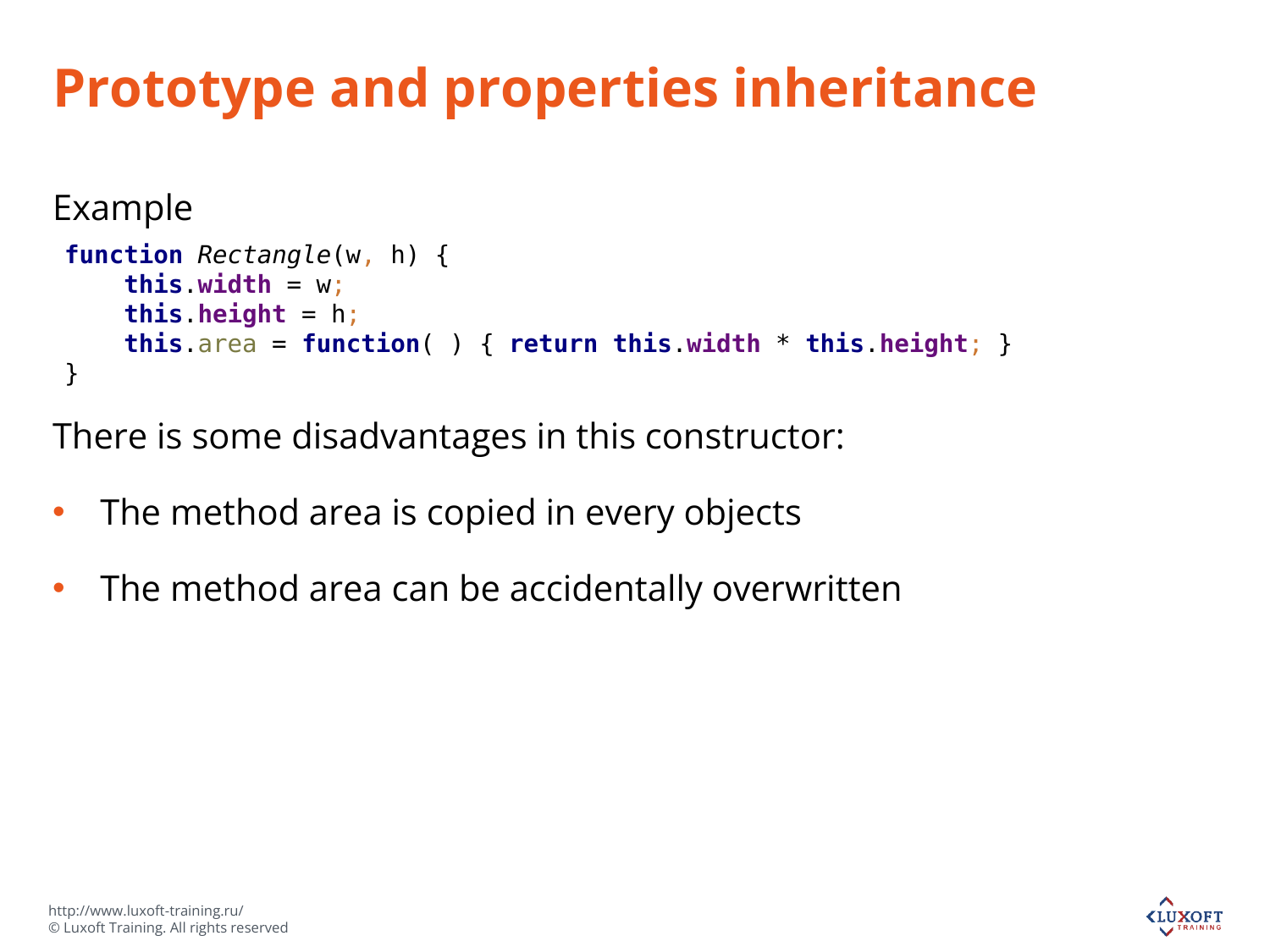

# Prototype and properties inheritance
Example

There is some disadvantages in this constructor:
The method area is copied in every objects
The method area can be accidentally overwritten

function Rectangle(w, h) {
    this.width = w;
    this.height = h;
    this.area = function( ) { return this.width * this.height; }
}